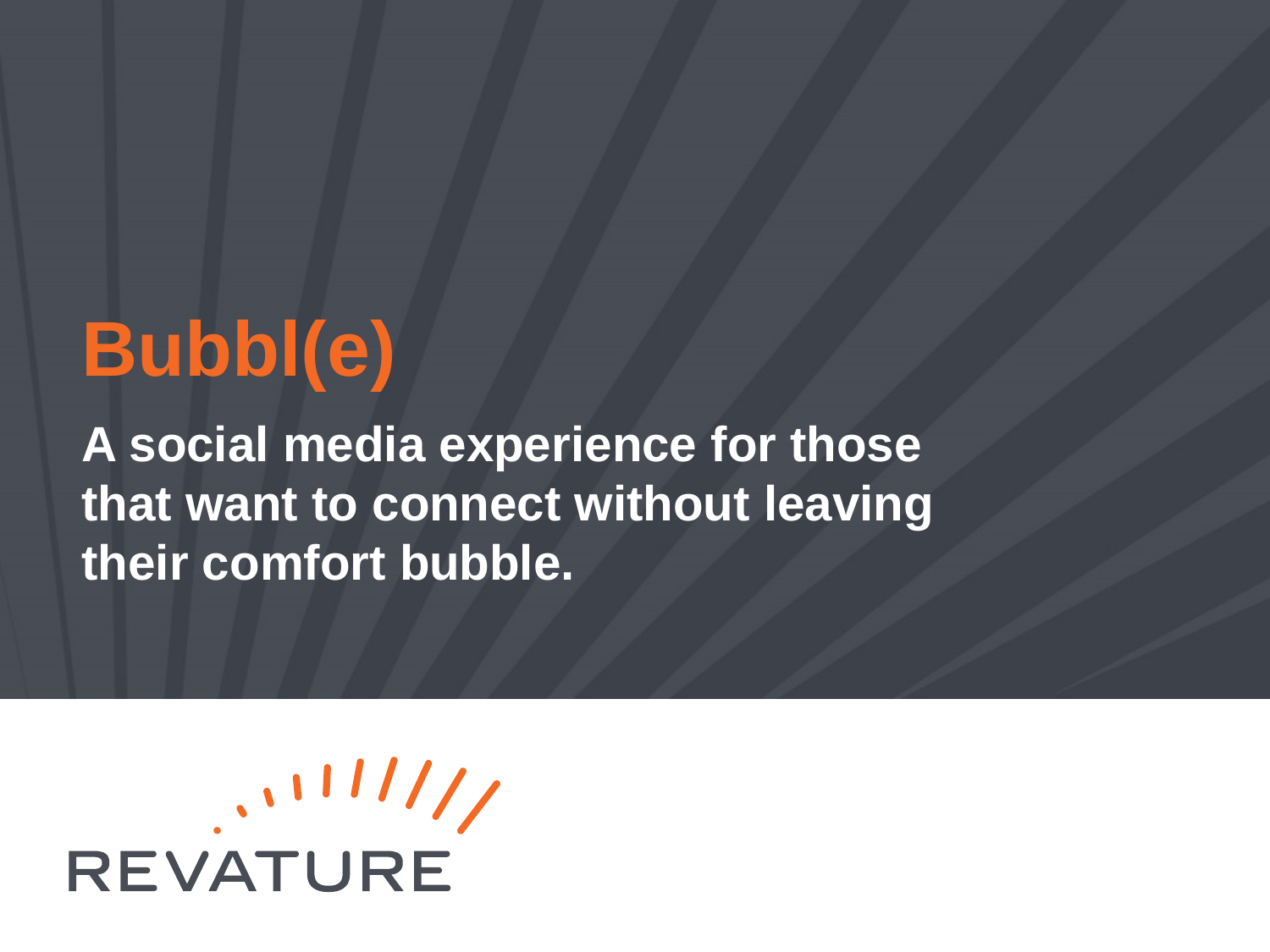

# Bubbl(e)
A social media experience for those that want to connect without leaving their comfort bubble.